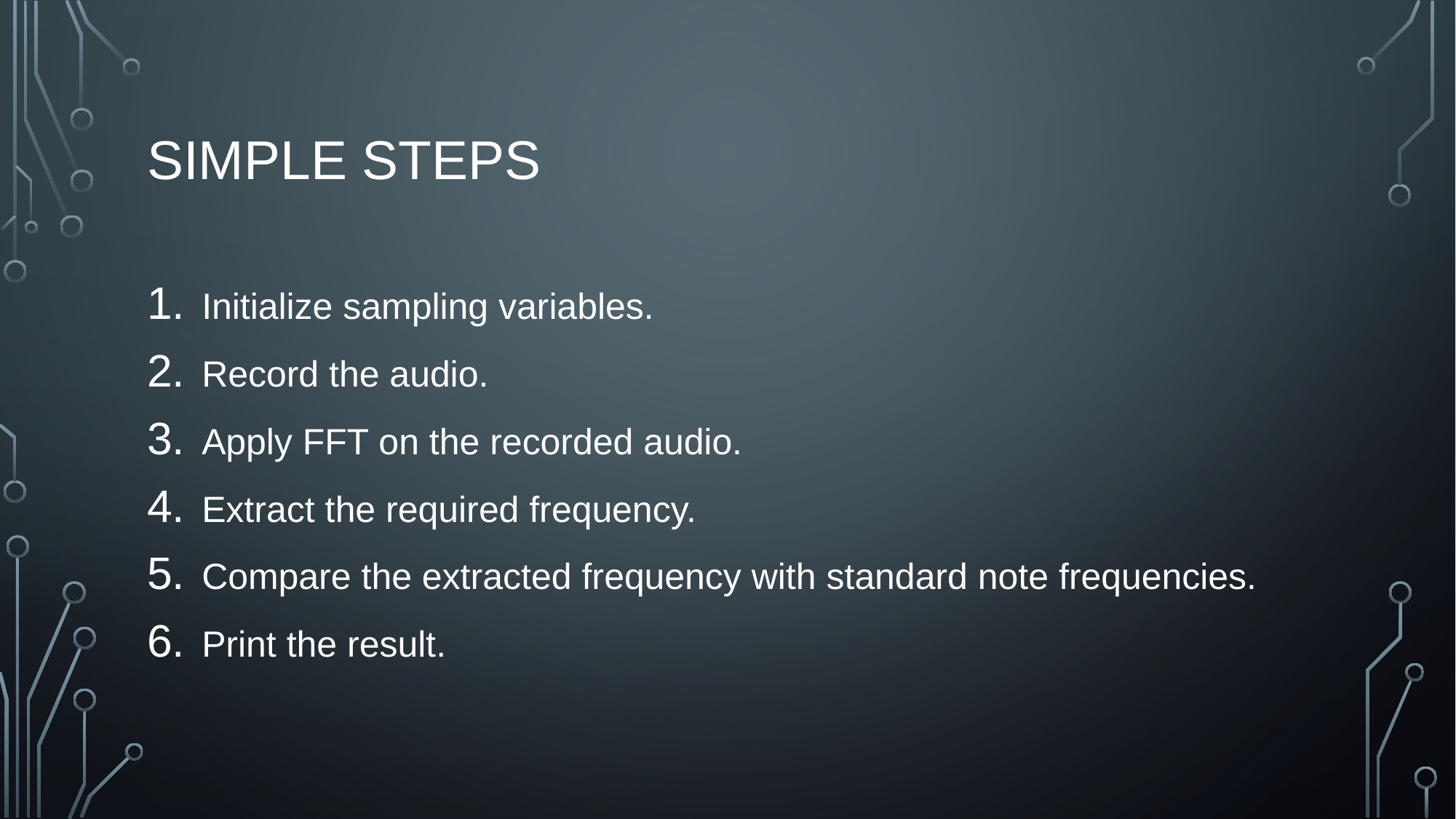

# Simple steps
Initialize sampling variables.
Record the audio.
Apply FFT on the recorded audio.
Extract the required frequency.
Compare the extracted frequency with standard note frequencies.
Print the result.